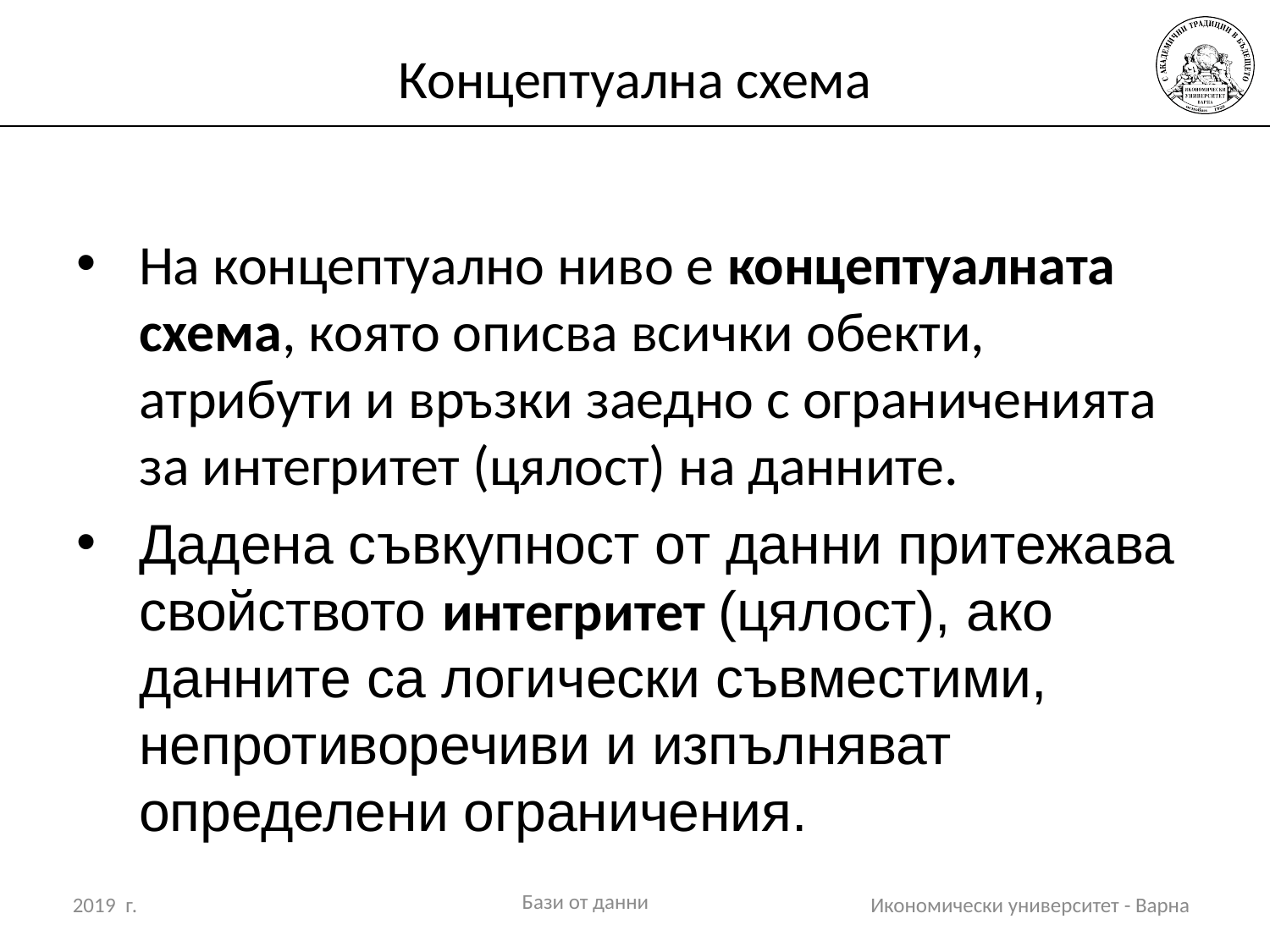

# Концептуална схема
На концептуално ниво е концептуалната схема, която описва всички обекти, атрибути и връзки заедно с ограниченията за интегритет (цялост) на данните.
Дадена съвкупност от данни притежава свойството интегритет (цялост), ако данните са логически съвместими, непротиворечиви и изпълняват определени ограничения.
Бази от данни
2019  г.
Икономически университет - Варна